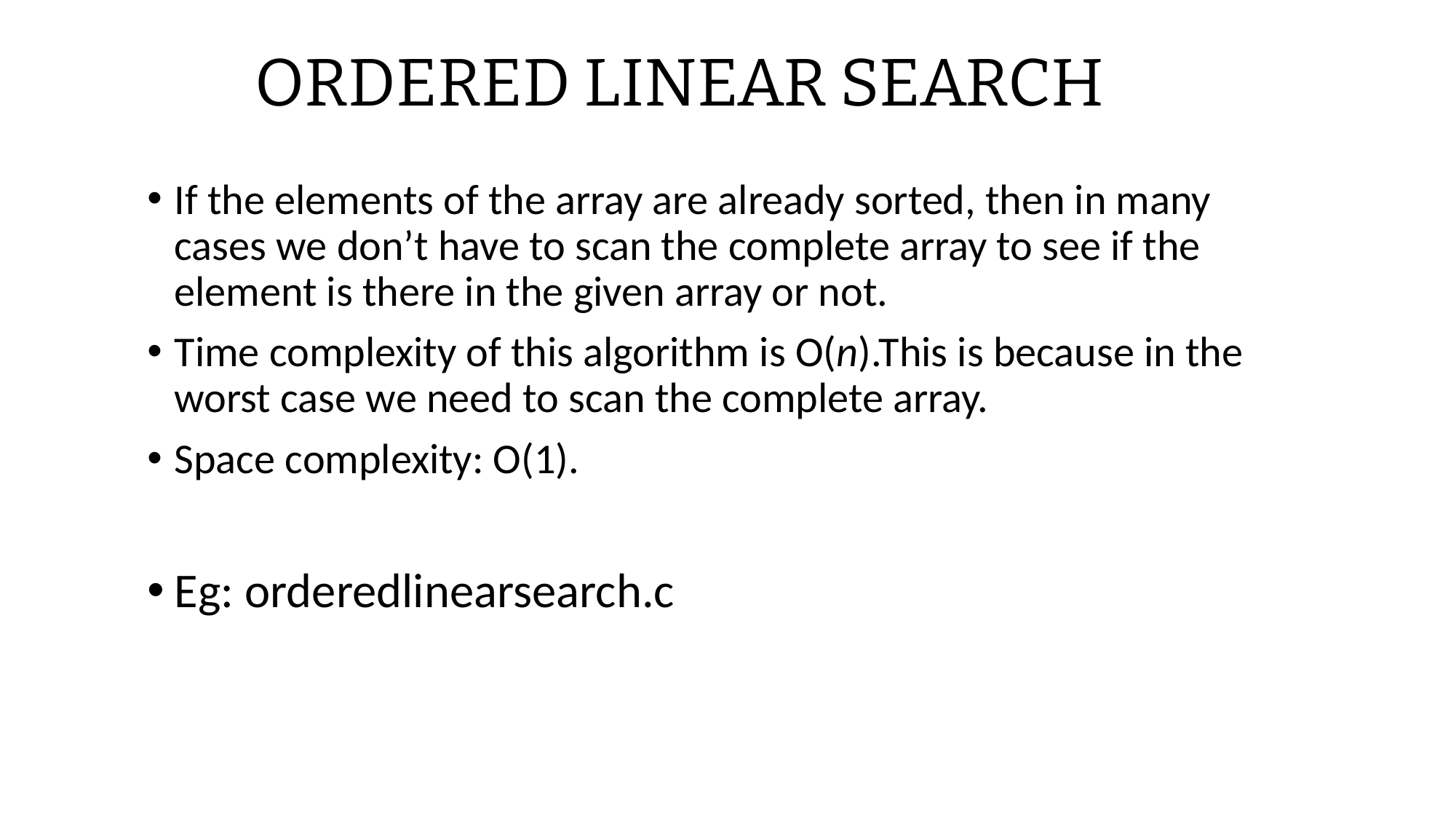

# ORDERED LINEAR SEARCH
If the elements of the array are already sorted, then in many cases we don’t have to scan the complete array to see if the element is there in the given array or not.
Time complexity of this algorithm is O(n).This is because in the worst case we need to scan the complete array.
Space complexity: O(1).

Eg: orderedlinearsearch.c